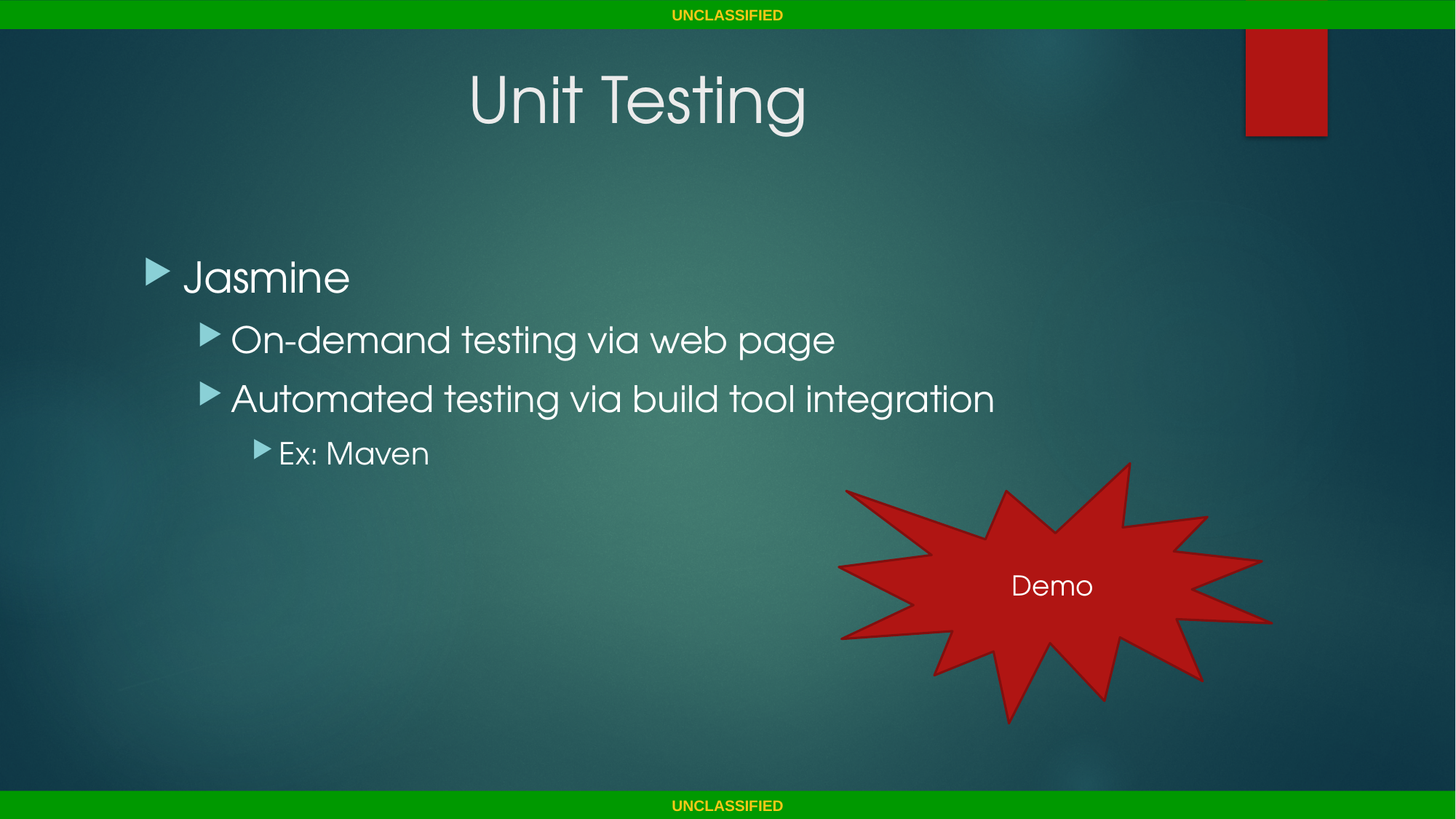

# Unit Testing
Jasmine
On-demand testing via web page
Automated testing via build tool integration
Ex: Maven
Demo